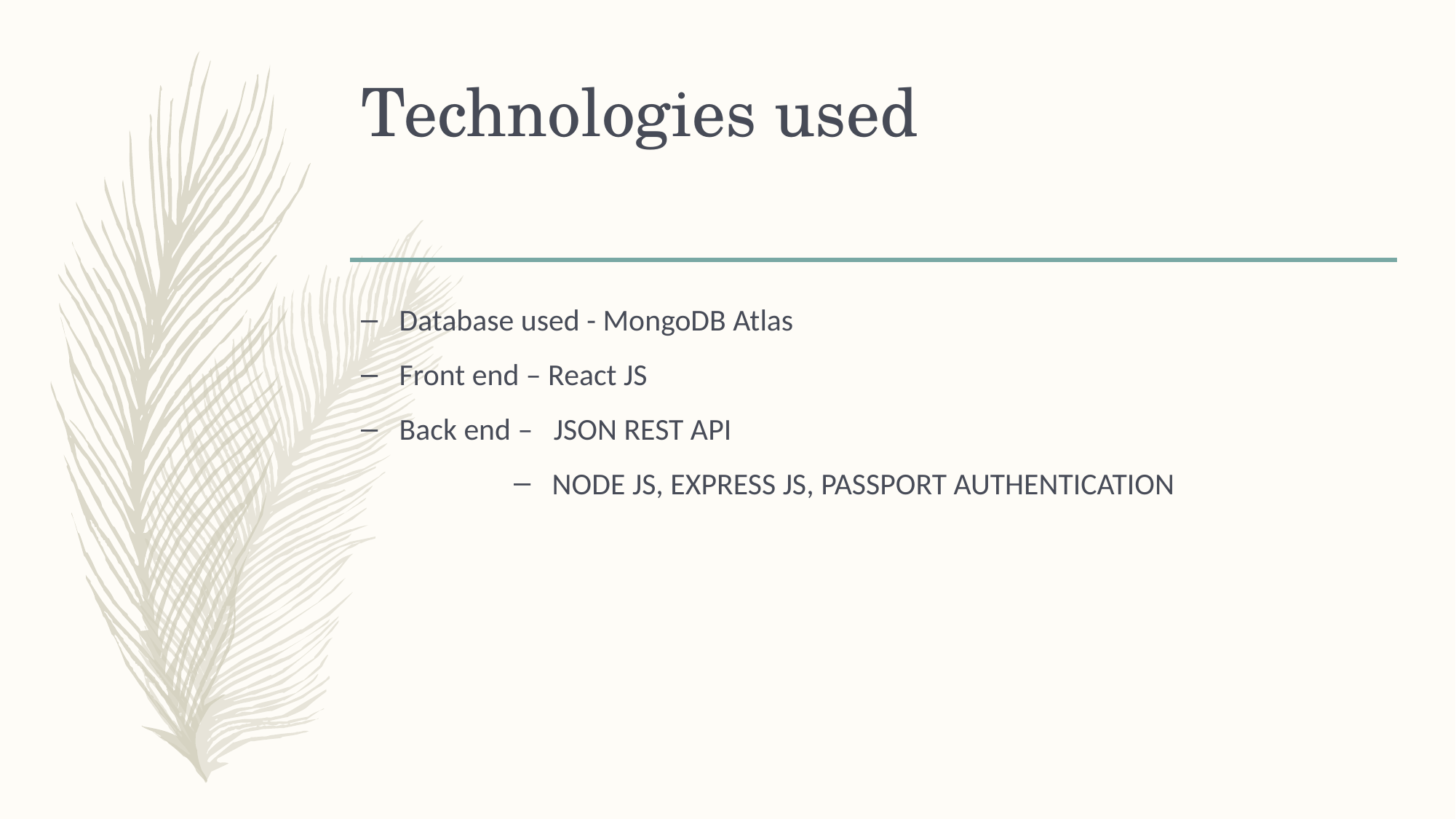

# Technologies used
Database used - MongoDB Atlas
Front end – React JS
Back end –   JSON REST API
NODE JS, EXPRESS JS, PASSPORT AUTHENTICATION